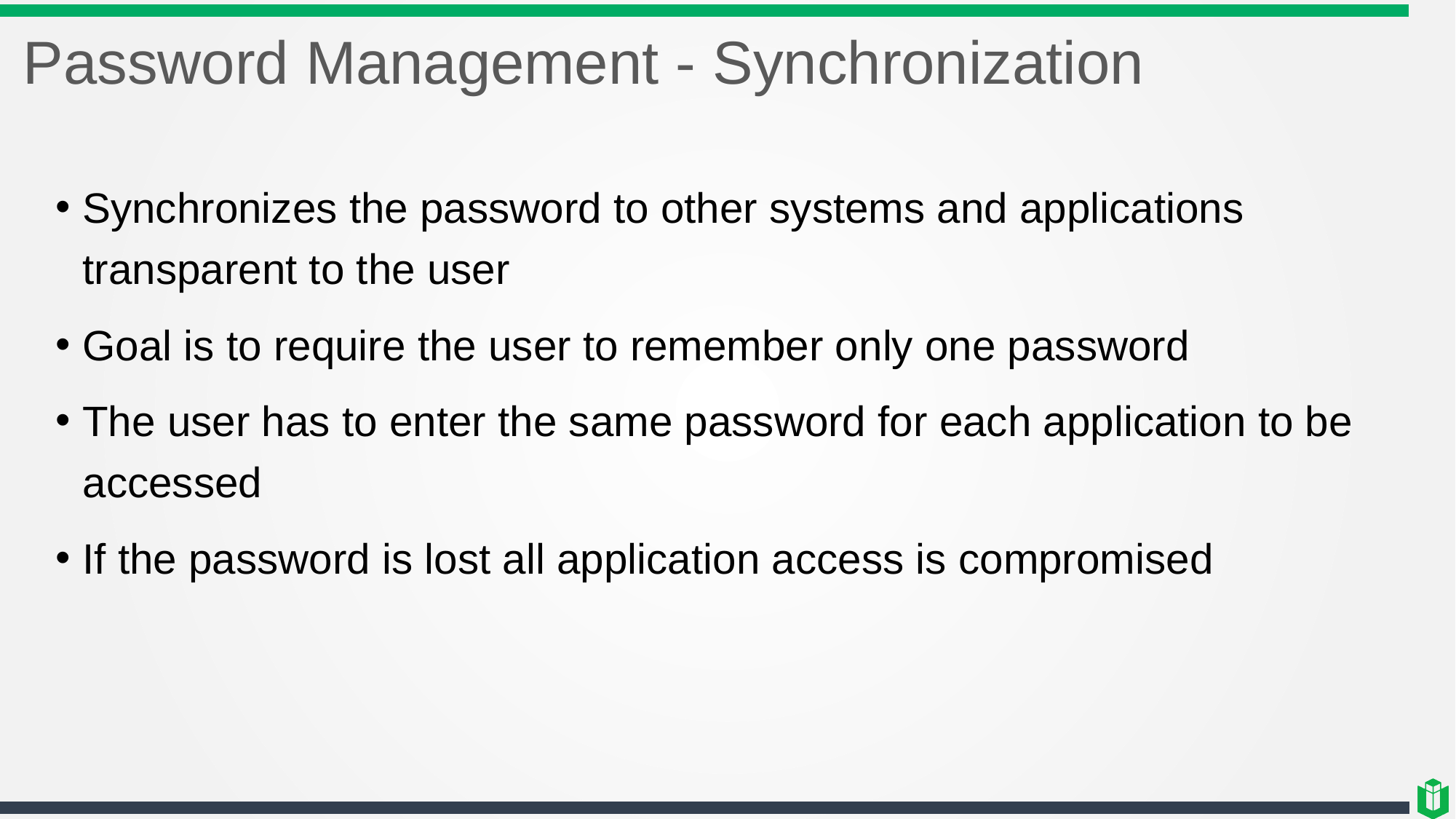

# Password Management - Synchronization

Synchronizes the password to other systems and applications transparent to the user
Goal is to require the user to remember only one password
The user has to enter the same password for each application to be accessed
If the password is lost all application access is compromised